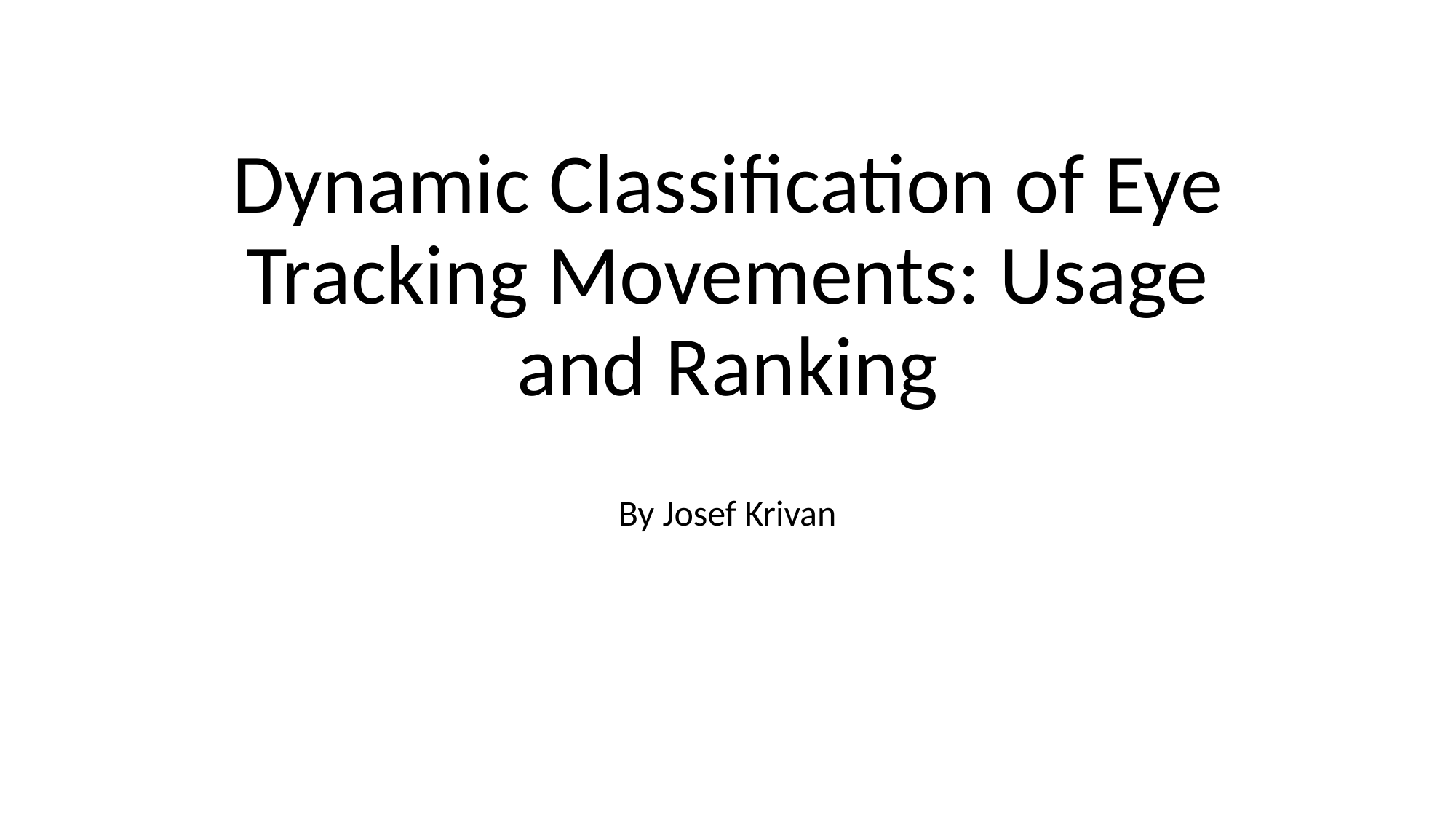

# Dynamic Classification of Eye Tracking Movements: Usage and Ranking

By Josef Krivan